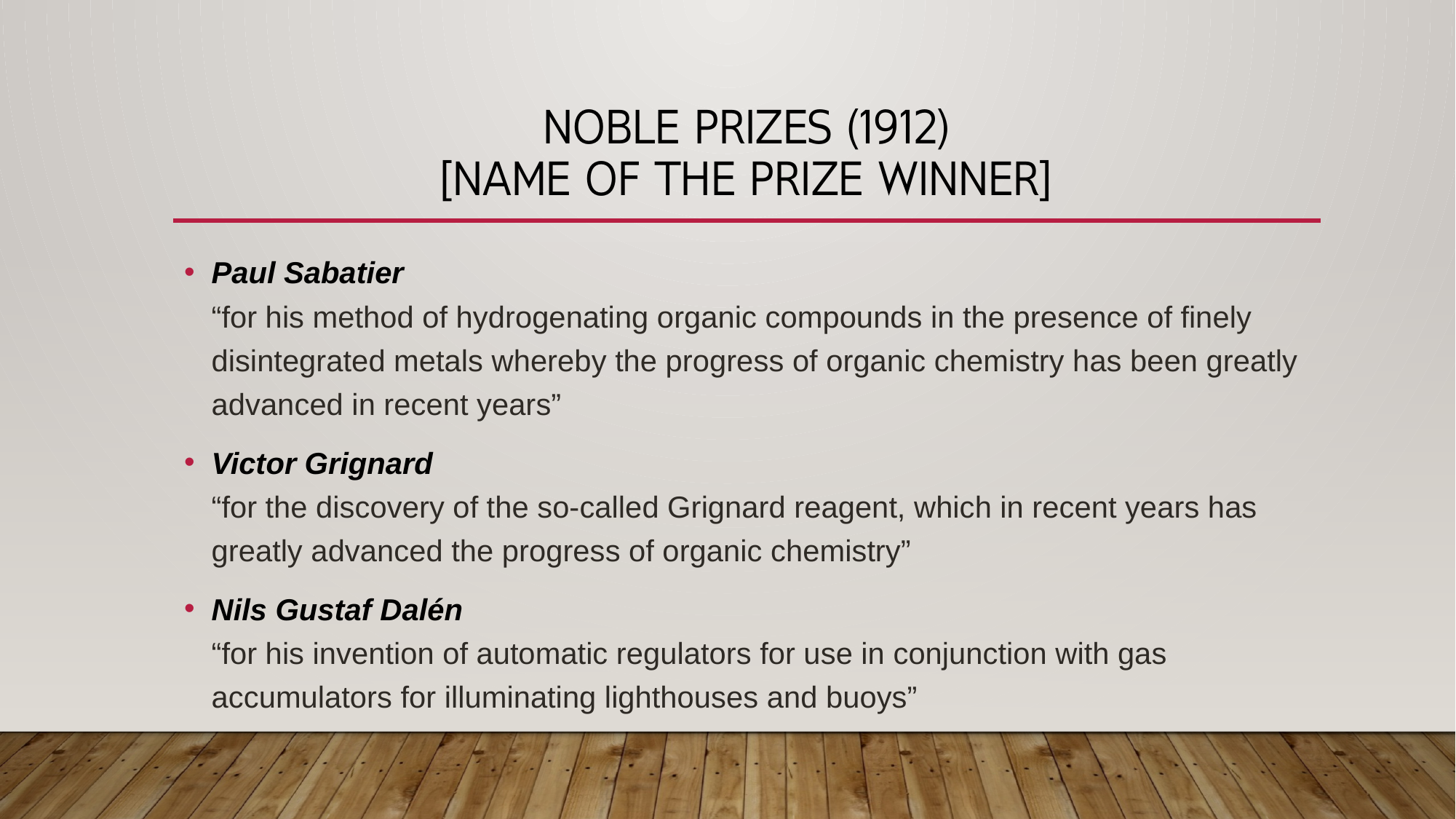

# Noble Prizes (1912) [NAME OF THE PRIZE WINNER]
Paul Sabatier
“for his method of hydrogenating organic compounds in the presence of finely disintegrated metals whereby the progress of organic chemistry has been greatly advanced in recent years”
Victor Grignard
“for the discovery of the so-called Grignard reagent, which in recent years has greatly advanced the progress of organic chemistry”
Nils Gustaf Dalén
“for his invention of automatic regulators for use in conjunction with gas accumulators for illuminating lighthouses and buoys”